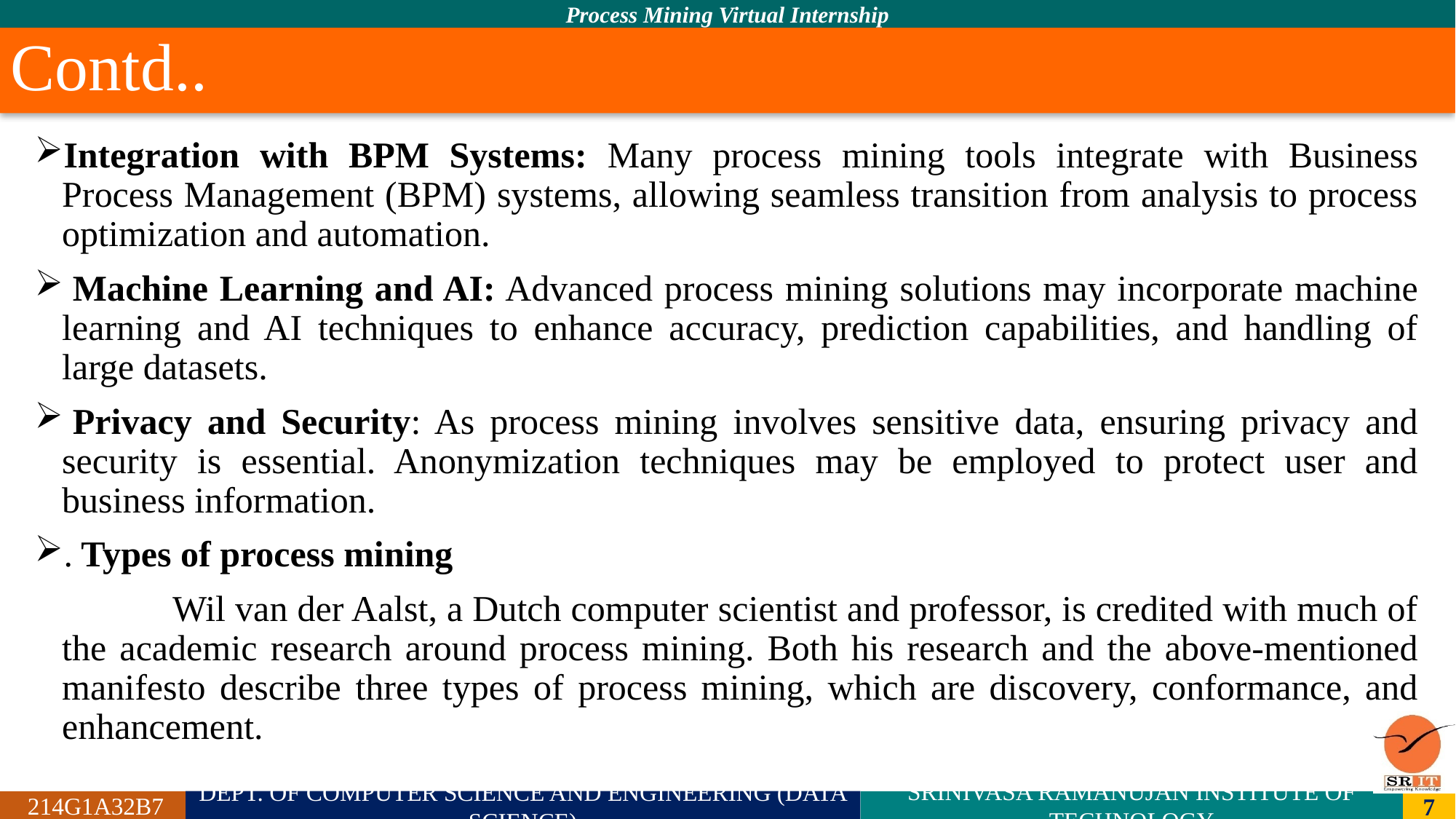

# Contd..
Integration with BPM Systems: Many process mining tools integrate with Business Process Management (BPM) systems, allowing seamless transition from analysis to process optimization and automation.
 Machine Learning and AI: Advanced process mining solutions may incorporate machine learning and AI techniques to enhance accuracy, prediction capabilities, and handling of large datasets.
 Privacy and Security: As process mining involves sensitive data, ensuring privacy and security is essential. Anonymization techniques may be employed to protect user and business information.
. Types of process mining
   	Wil van der Aalst, a Dutch computer scientist and professor, is credited with much of the academic research around process mining. Both his research and the above-mentioned manifesto describe three types of process mining, which are discovery, conformance, and enhancement.